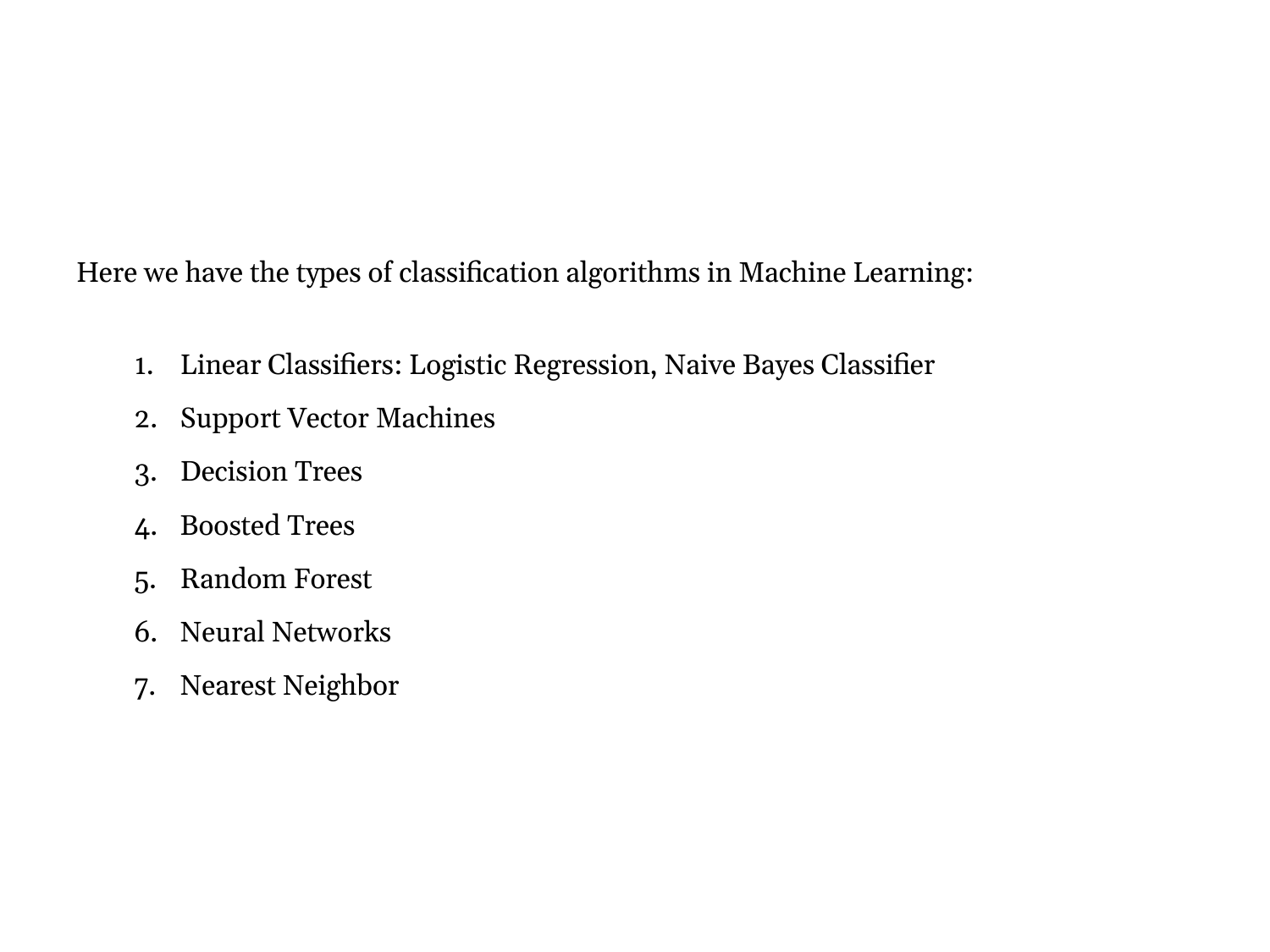

Here we have the types of classification algorithms in Machine Learning:
Linear Classifiers: Logistic Regression, Naive Bayes Classifier
Support Vector Machines
Decision Trees
Boosted Trees
Random Forest
Neural Networks
Nearest Neighbor